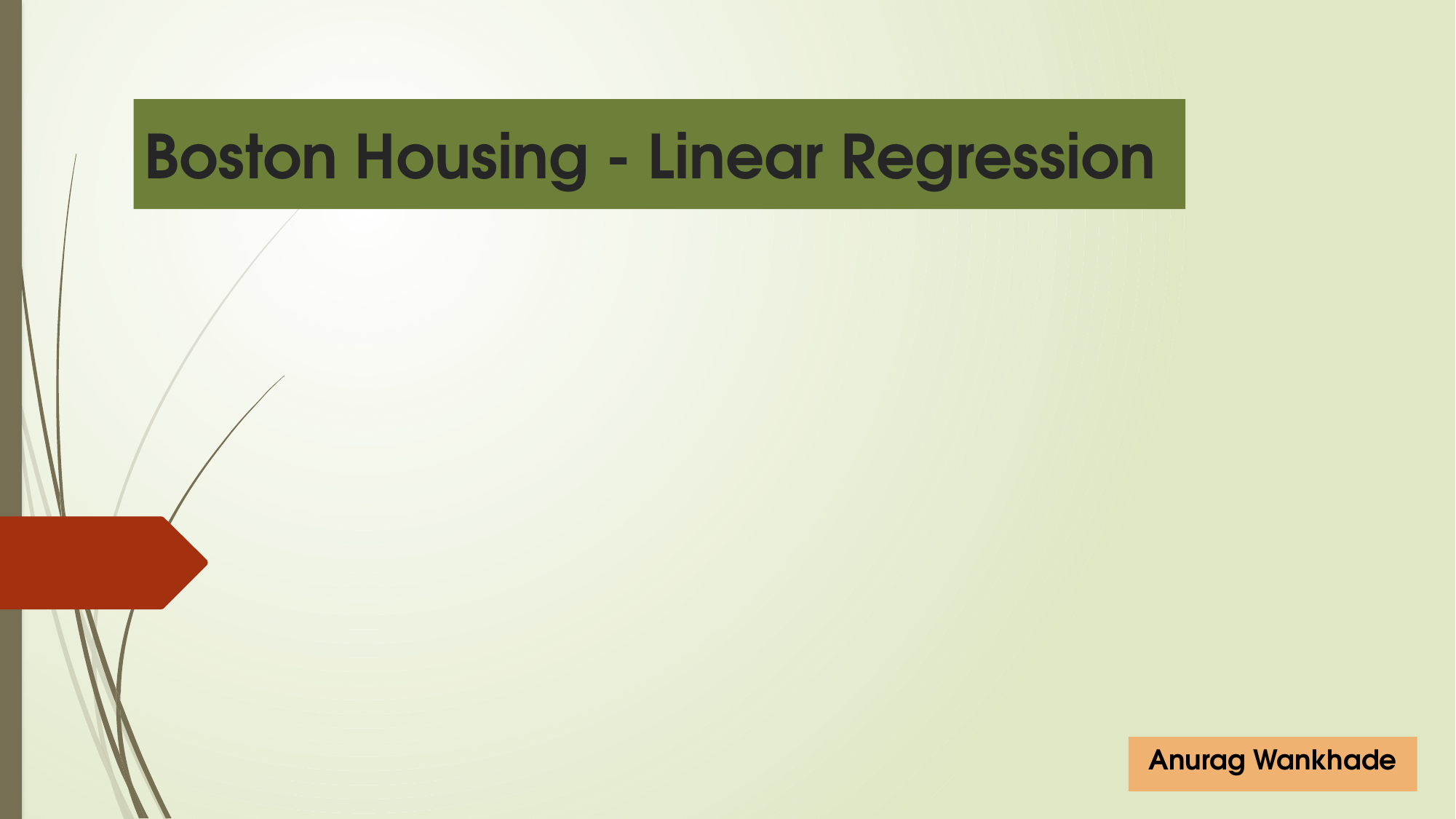

# Boston Housing - Linear Regression
Anurag Wankhade